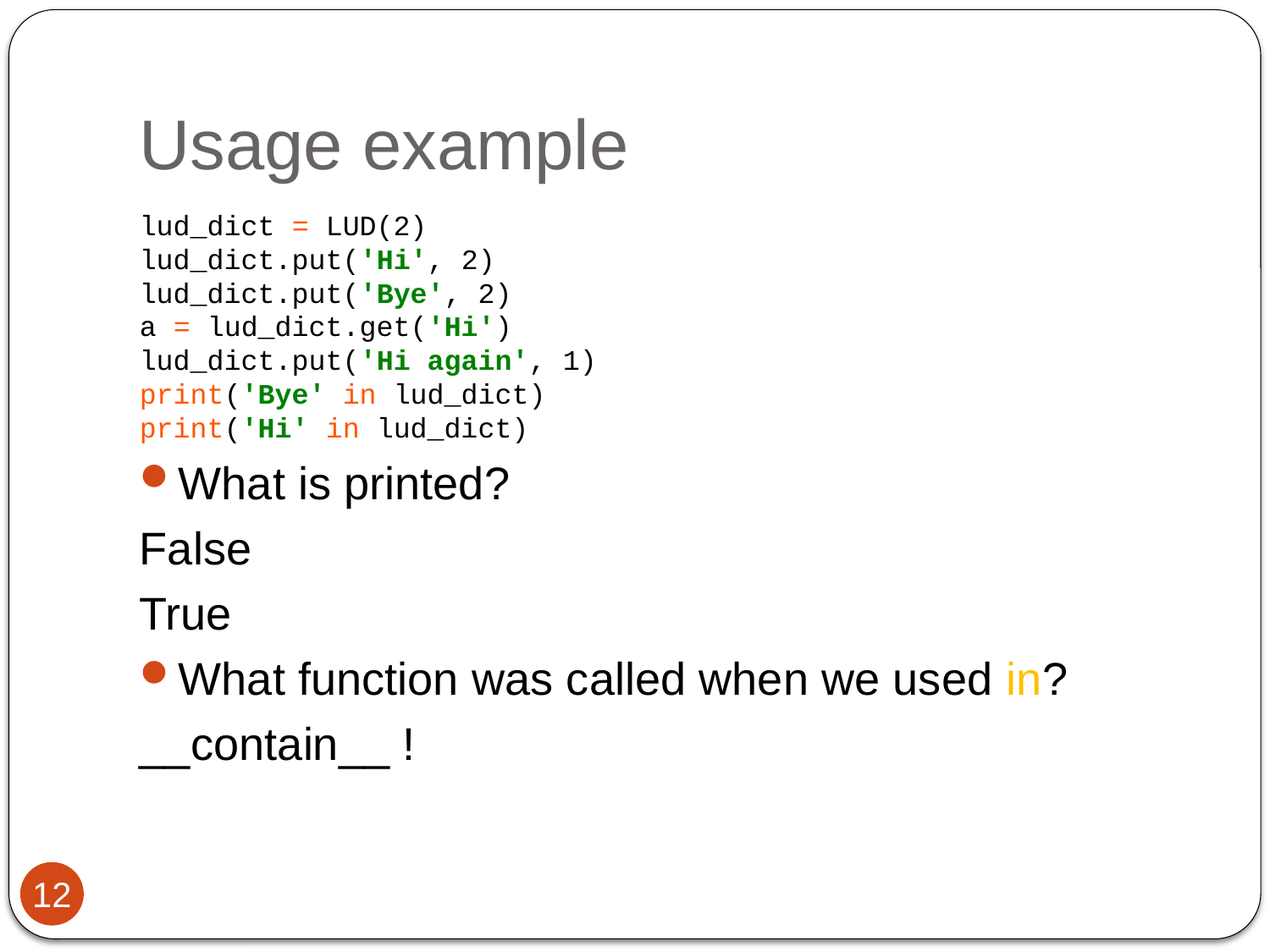

# Usage example
lud_dict = LUD(2)
lud_dict.put('Hi', 2)
lud_dict.put('Bye', 2)
a = lud_dict.get('Hi')
lud_dict.put('Hi again', 1)
print('Bye' in lud_dict)
print('Hi' in lud_dict)
What is printed?
False
True
What function was called when we used in?
__contain__ !
12